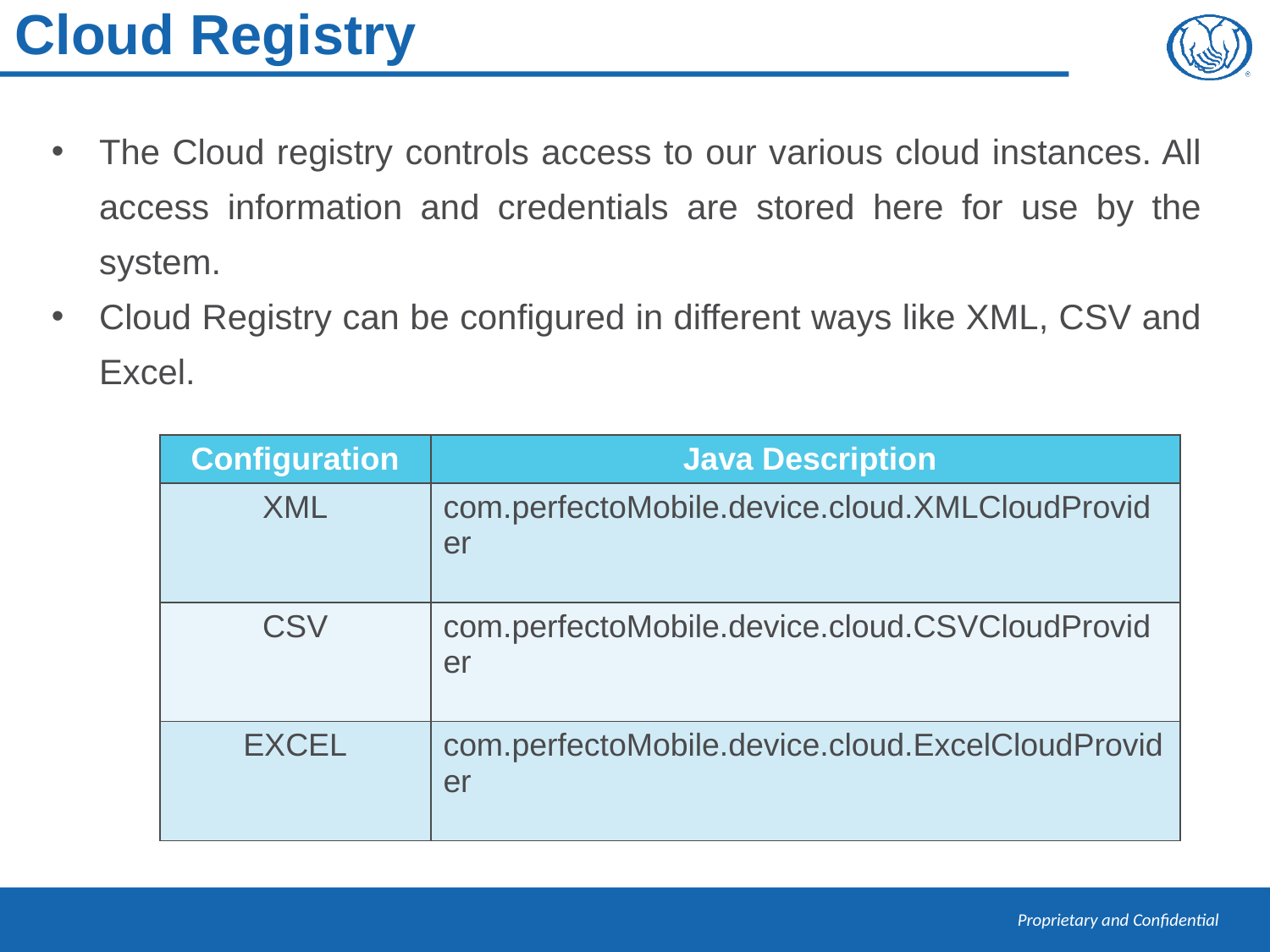

# Cloud Registry
The Cloud registry controls access to our various cloud instances. All access information and credentials are stored here for use by the system.
Cloud Registry can be configured in different ways like XML, CSV and Excel.

| Configuration | Java Description |
| --- | --- |
| XML | com.perfectoMobile.device.cloud.XMLCloudProvider |
| CSV | com.perfectoMobile.device.cloud.CSVCloudProvider |
| EXCEL | com.perfectoMobile.device.cloud.ExcelCloudProvider |